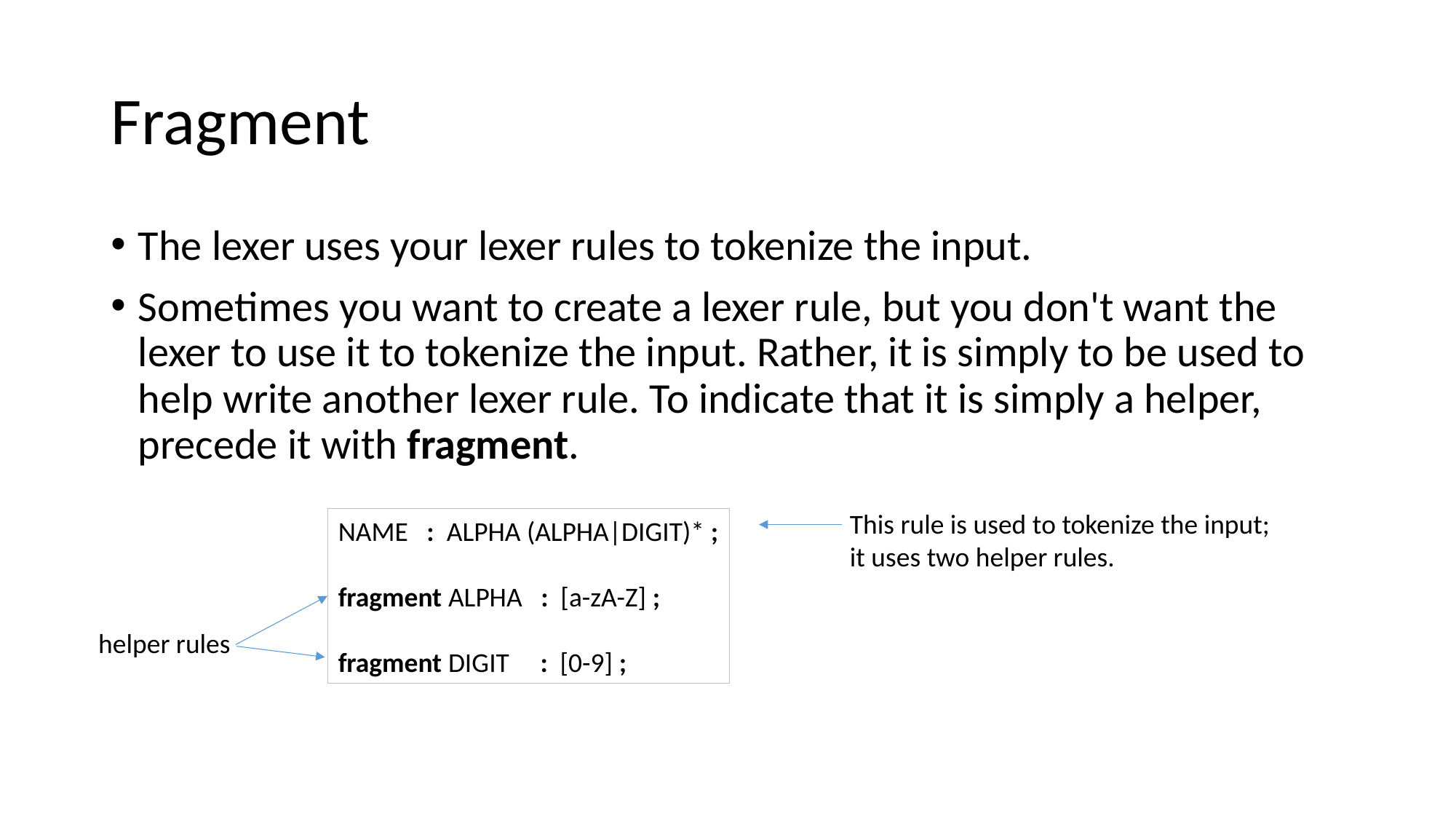

# Fragment
The lexer uses your lexer rules to tokenize the input.
Sometimes you want to create a lexer rule, but you don't want the lexer to use it to tokenize the input. Rather, it is simply to be used to help write another lexer rule. To indicate that it is simply a helper, precede it with fragment.
This rule is used to tokenize the input; it uses two helper rules.
NAME   :  ALPHA (ALPHA|DIGIT)* ;

fragment ALPHA   :  [a-zA-Z] ;

fragment DIGIT     :  [0-9] ;
helper rules